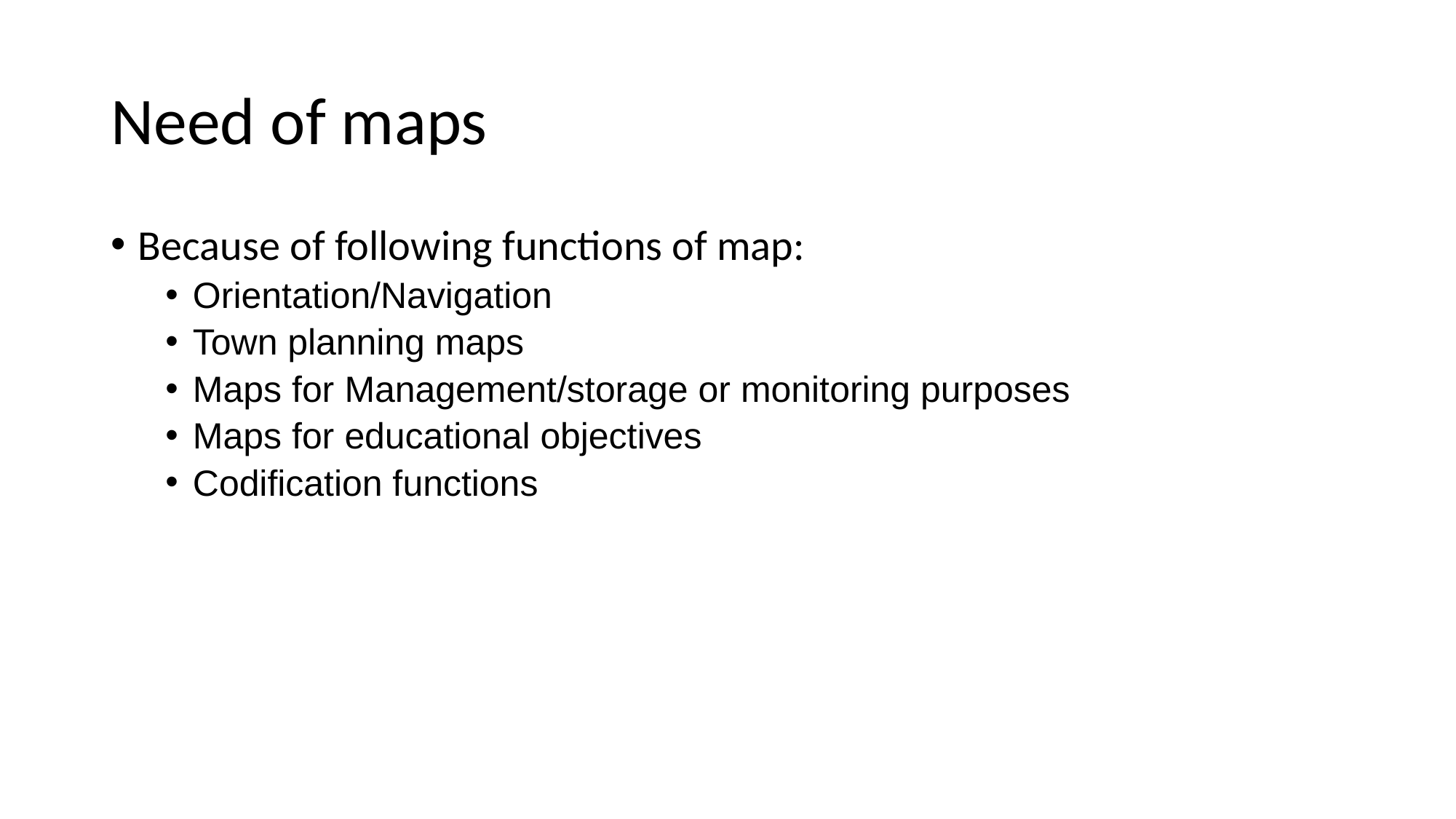

# Need of maps
Because of following functions of map:
Orientation/Navigation
Town planning maps
Maps for Management/storage or monitoring purposes
Maps for educational objectives
Codification functions